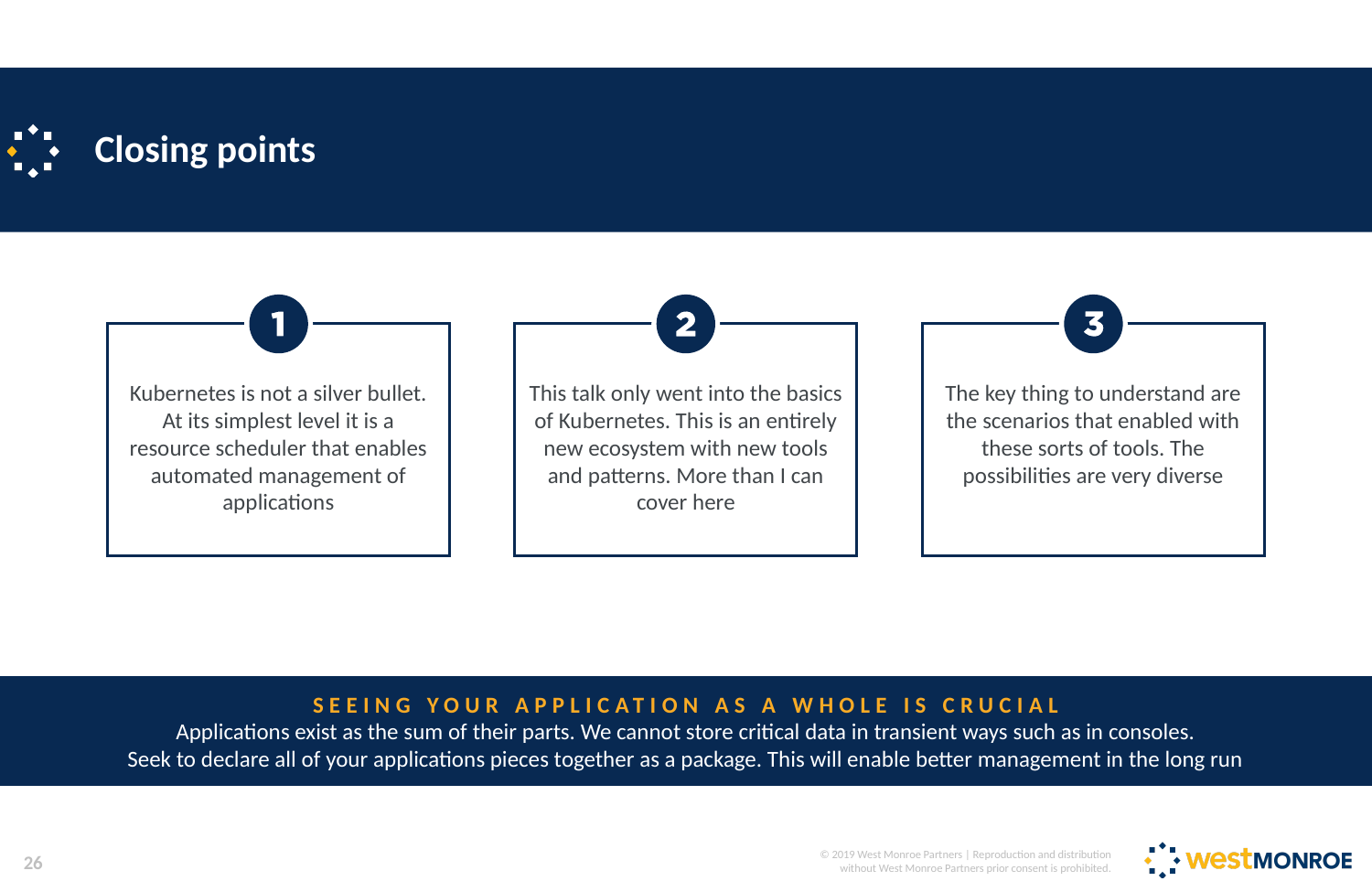

# Closing points

Kubernetes is not a silver bullet. At its simplest level it is a resource scheduler that enables automated management of applications
This talk only went into the basics of Kubernetes. This is an entirely new ecosystem with new tools and patterns. More than I can cover here
The key thing to understand are the scenarios that enabled with these sorts of tools. The possibilities are very diverse
SEEING YOUR APPLICATION AS A WHOLE IS CRUCIAL
Applications exist as the sum of their parts. We cannot store critical data in transient ways such as in consoles.
Seek to declare all of your applications pieces together as a package. This will enable better management in the long run
26